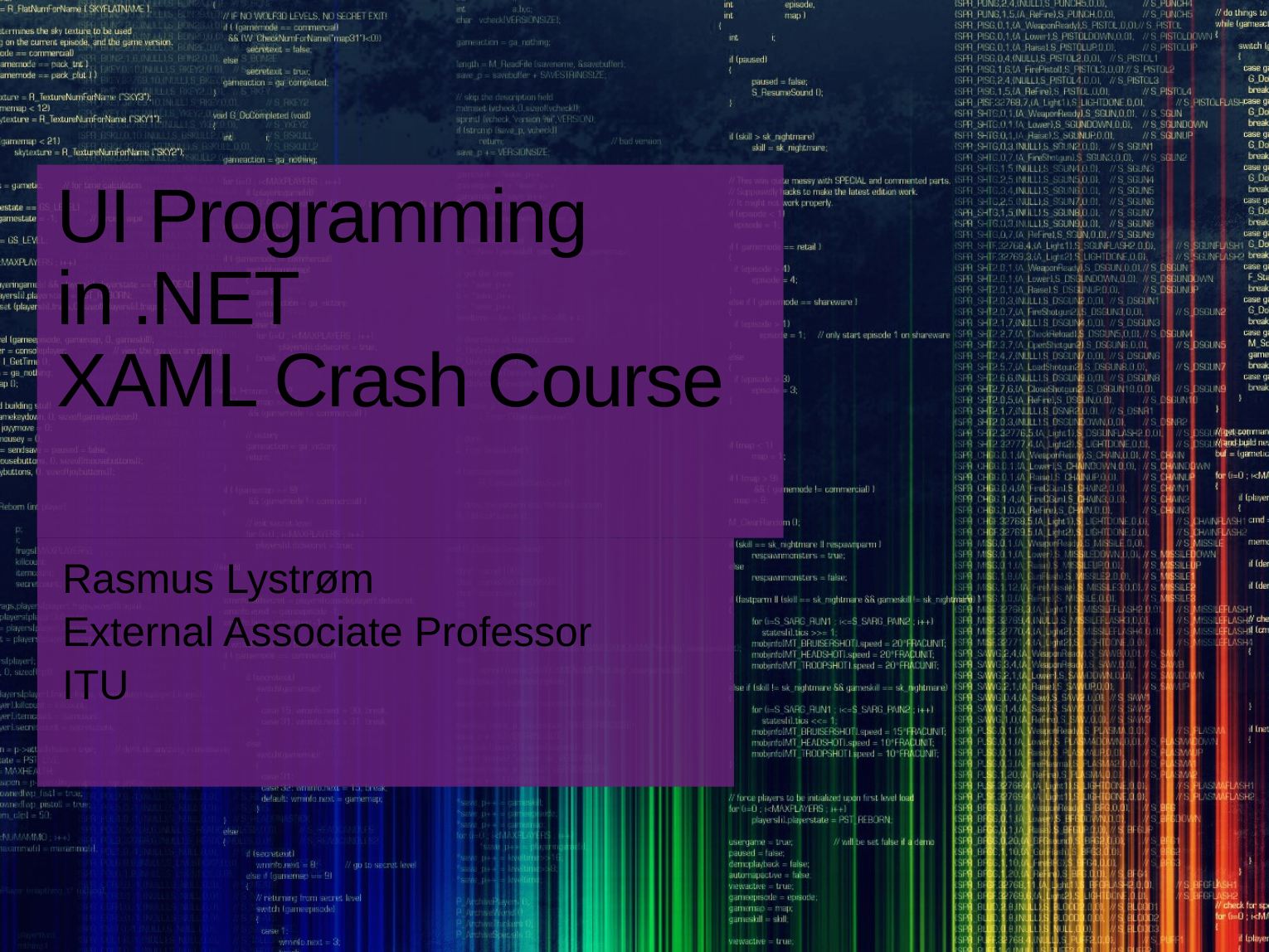

# UI Programming in .NET XAML Crash Course
Rasmus Lystrøm
External Associate Professor
ITU